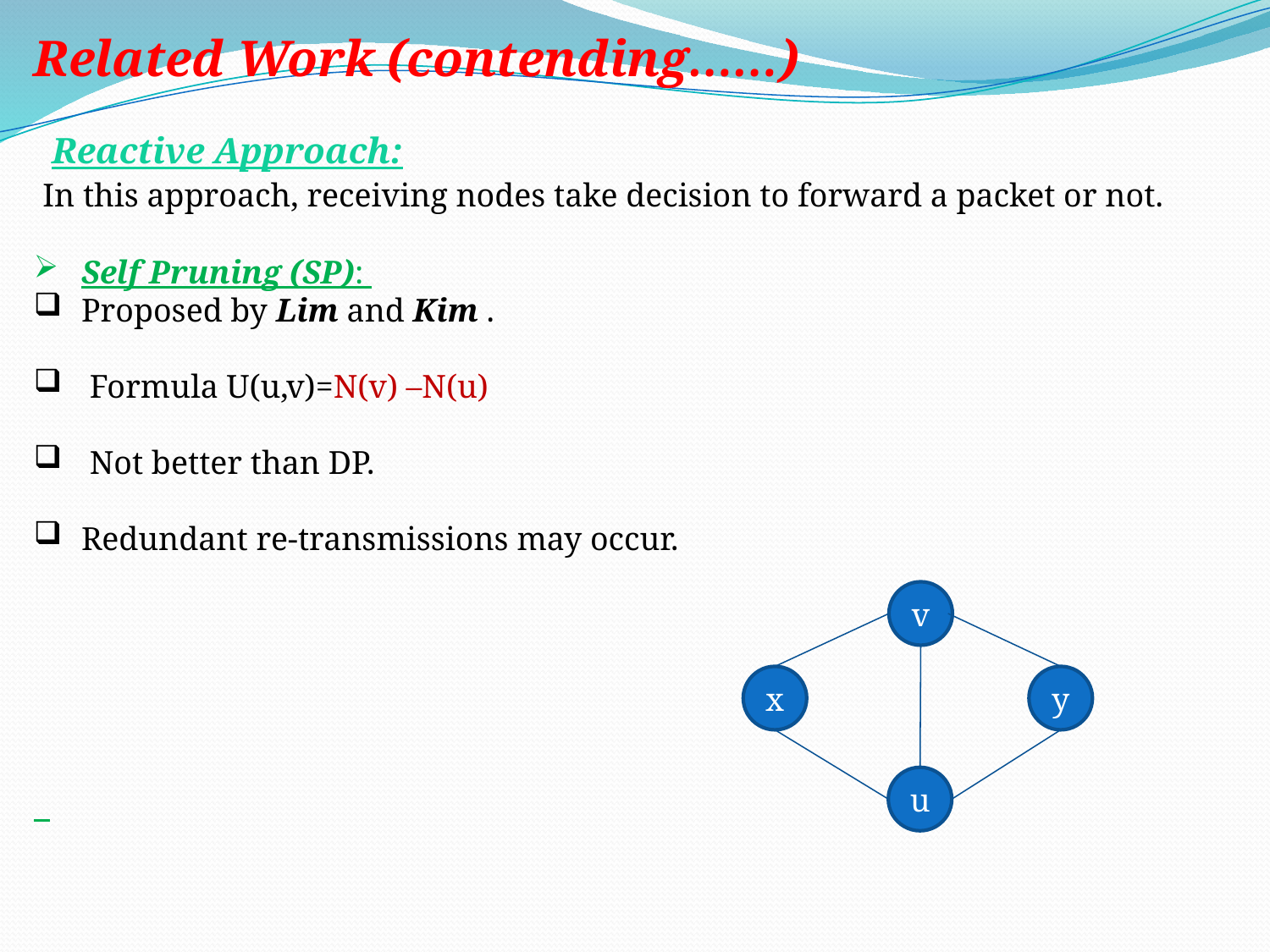

Related Work (contending……)

  Reactive Approach:
 In this approach, receiving nodes take decision to forward a packet or not.

Self Pruning (SP):
Proposed by Lim and Kim .

 Formula U(u,v)=N(v) –N(u)

 Not better than DP.

Redundant re-transmissions may occur.

v
x
y
u